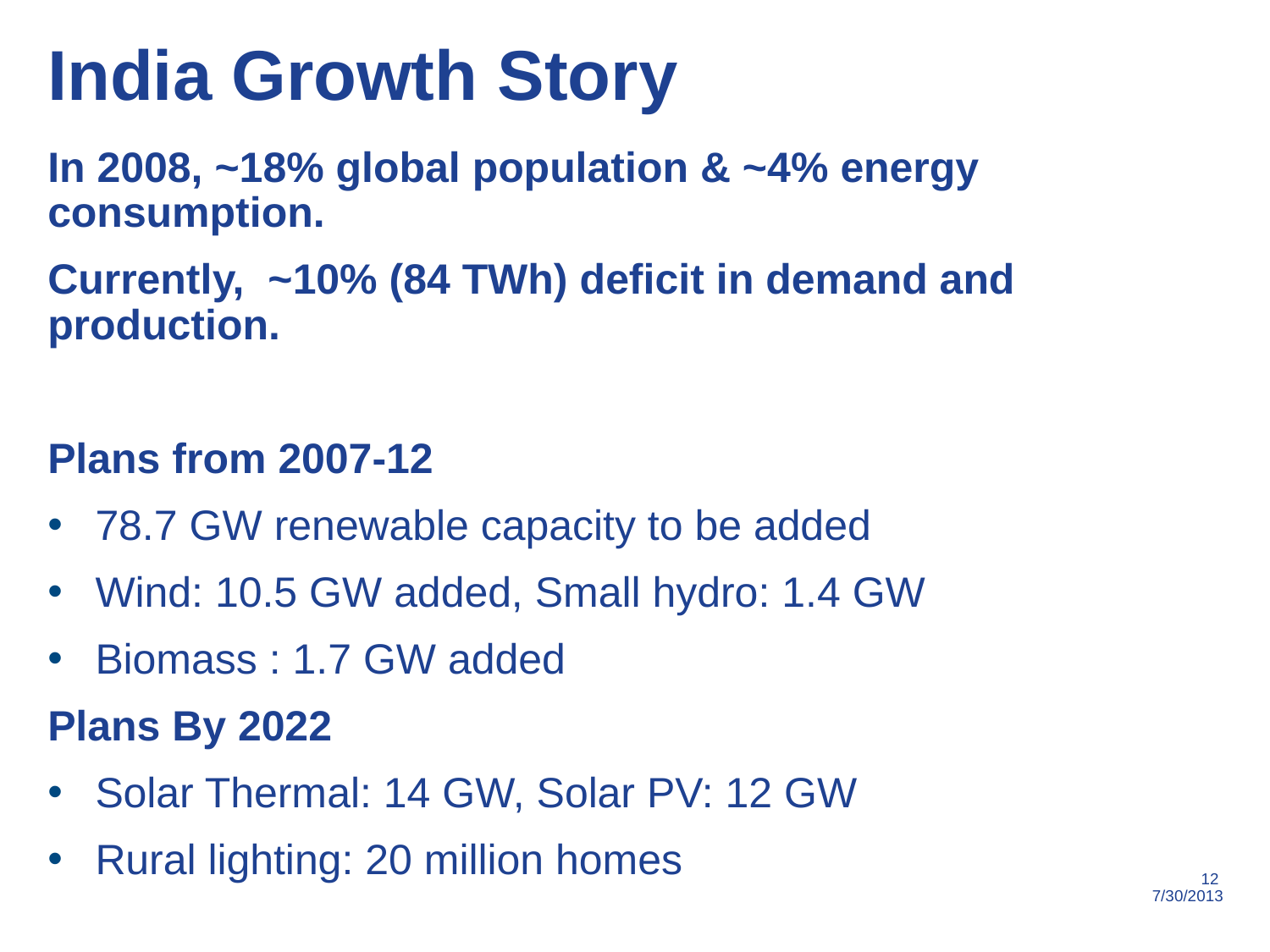

# India Growth Story
In 2008, ~18% global population & ~4% energy consumption.
Currently,  ~10% (84 TWh) deficit in demand and production.

Plans from 2007-12
78.7 GW renewable capacity to be added
Wind: 10.5 GW added, Small hydro: 1.4 GW
Biomass : 1.7 GW added
Plans By 2022
Solar Thermal: 14 GW, Solar PV: 12 GW
Rural lighting: 20 million homes